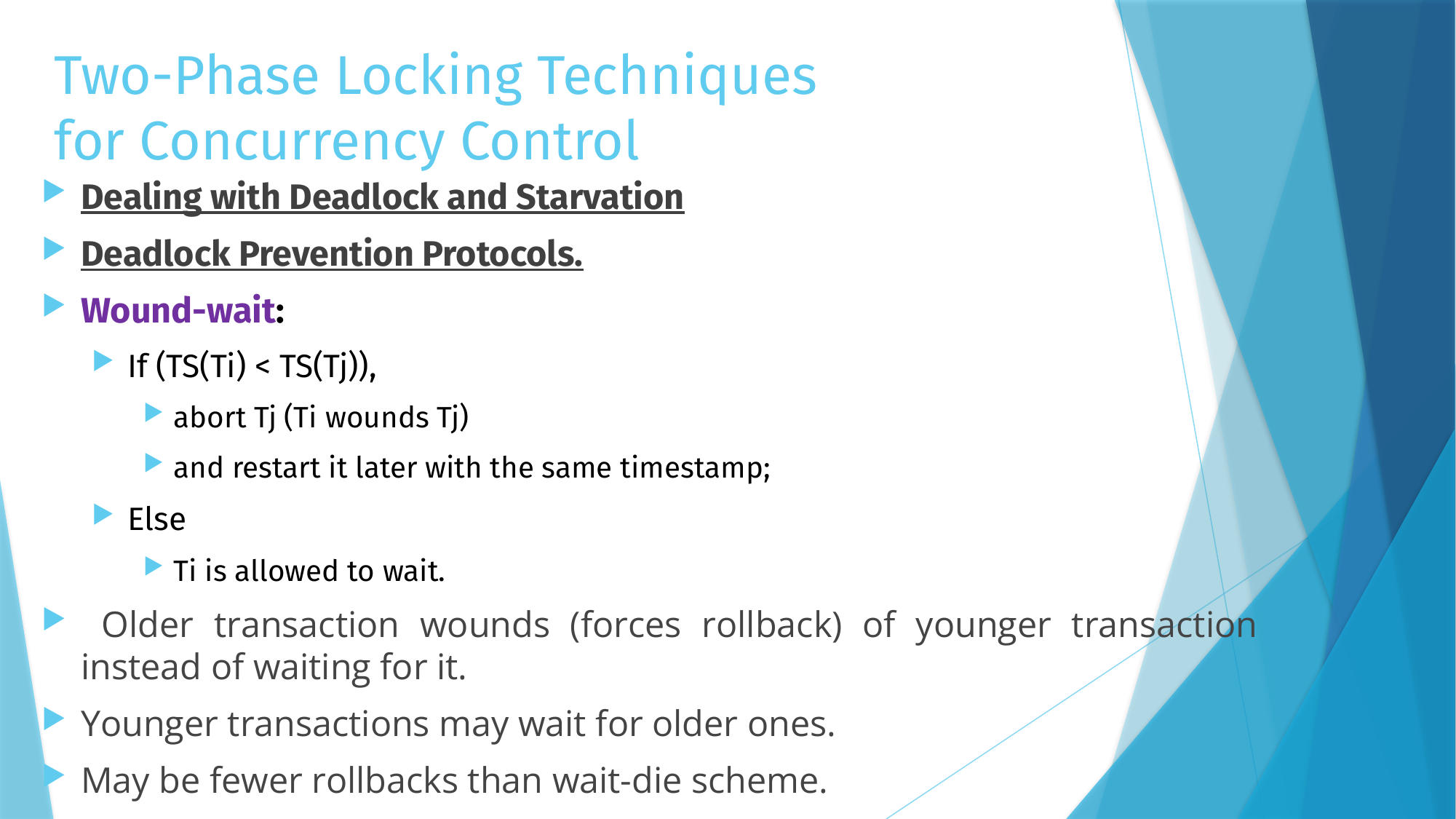

# Two-Phase Locking Techniques for Concurrency Control
Dealing with Deadlock and Starvation
Deadlock Prevention Protocols.
Wound-wait:
If (TS(Ti) < TS(Tj)),
abort Tj (Ti wounds Tj)
and restart it later with the same timestamp;
Else
Ti is allowed to wait.
 Older transaction wounds (forces rollback) of younger transaction instead of waiting for it.
Younger transactions may wait for older ones.
May be fewer rollbacks than wait-die scheme.